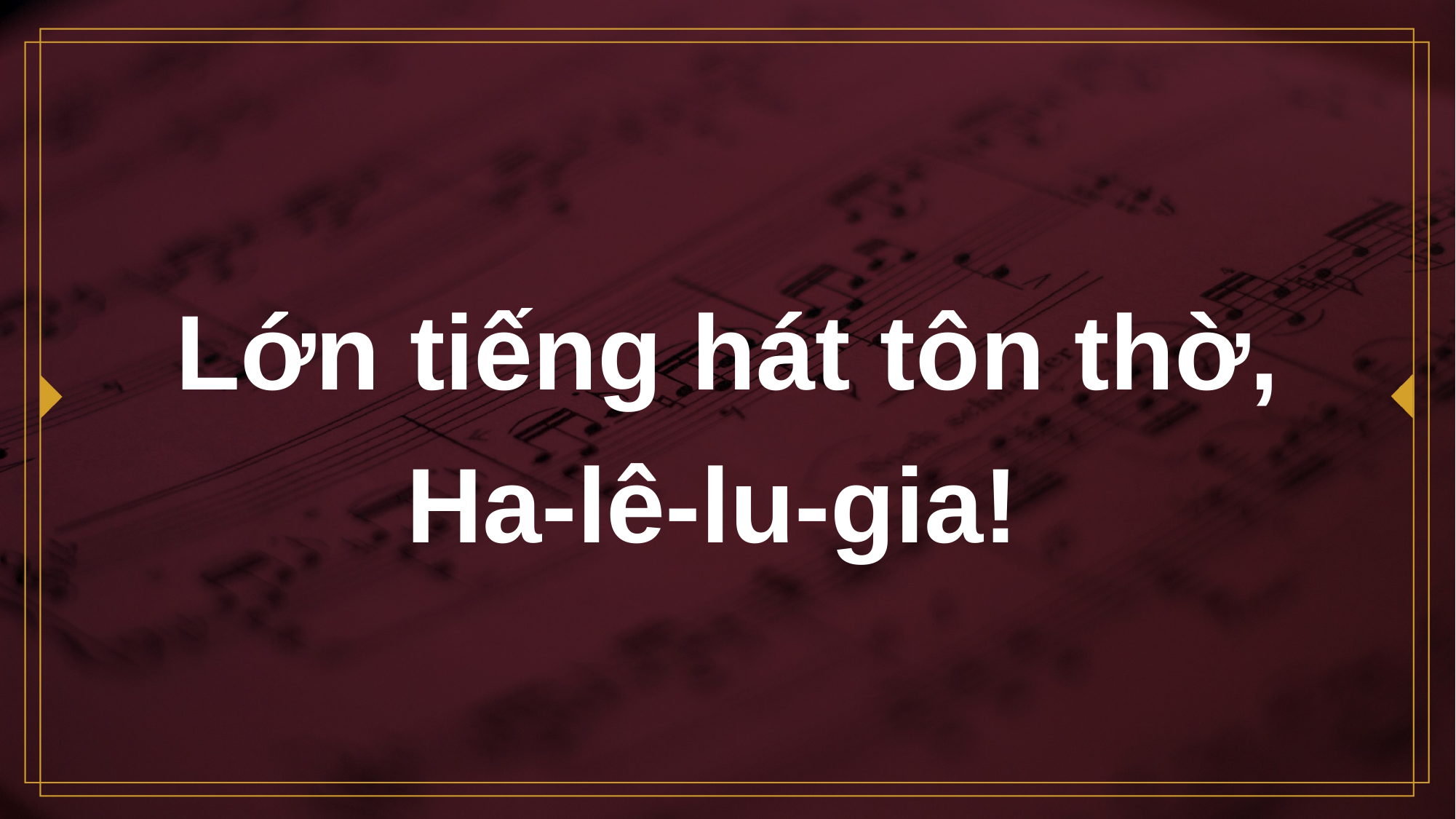

# Lớn tiếng hát tôn thờ, Ha-lê-lu-gia!